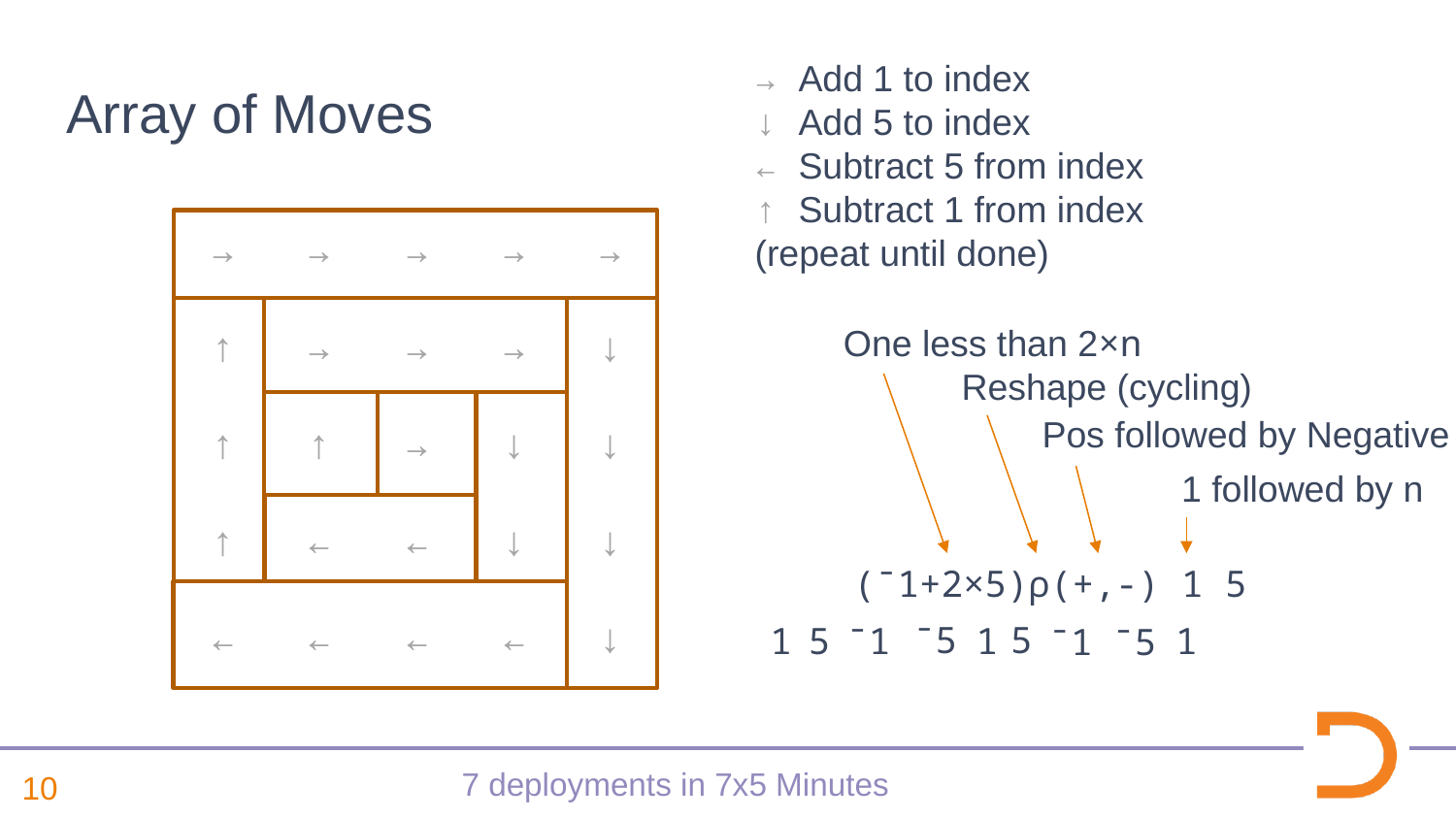

# Array of Moves
→ Add 1 to index
↓ Add 5 to index
← Subtract 5 from index
↑ Subtract 1 from index
(repeat until done)

→   →   →   →   →
↑   →   →   →   ↓
↑   ↑   →   ↓   ↓
↑   ←   ←   ↓   ↓
←   ←   ←   ←   ↓

One less than 2×n
Reshape (cycling)

Pos followed by Negative
1 followed by n

(¯1+2×5)⍴(+,-) 1 5

¯5
5
¯1
1
1
5
1
¯1
¯5